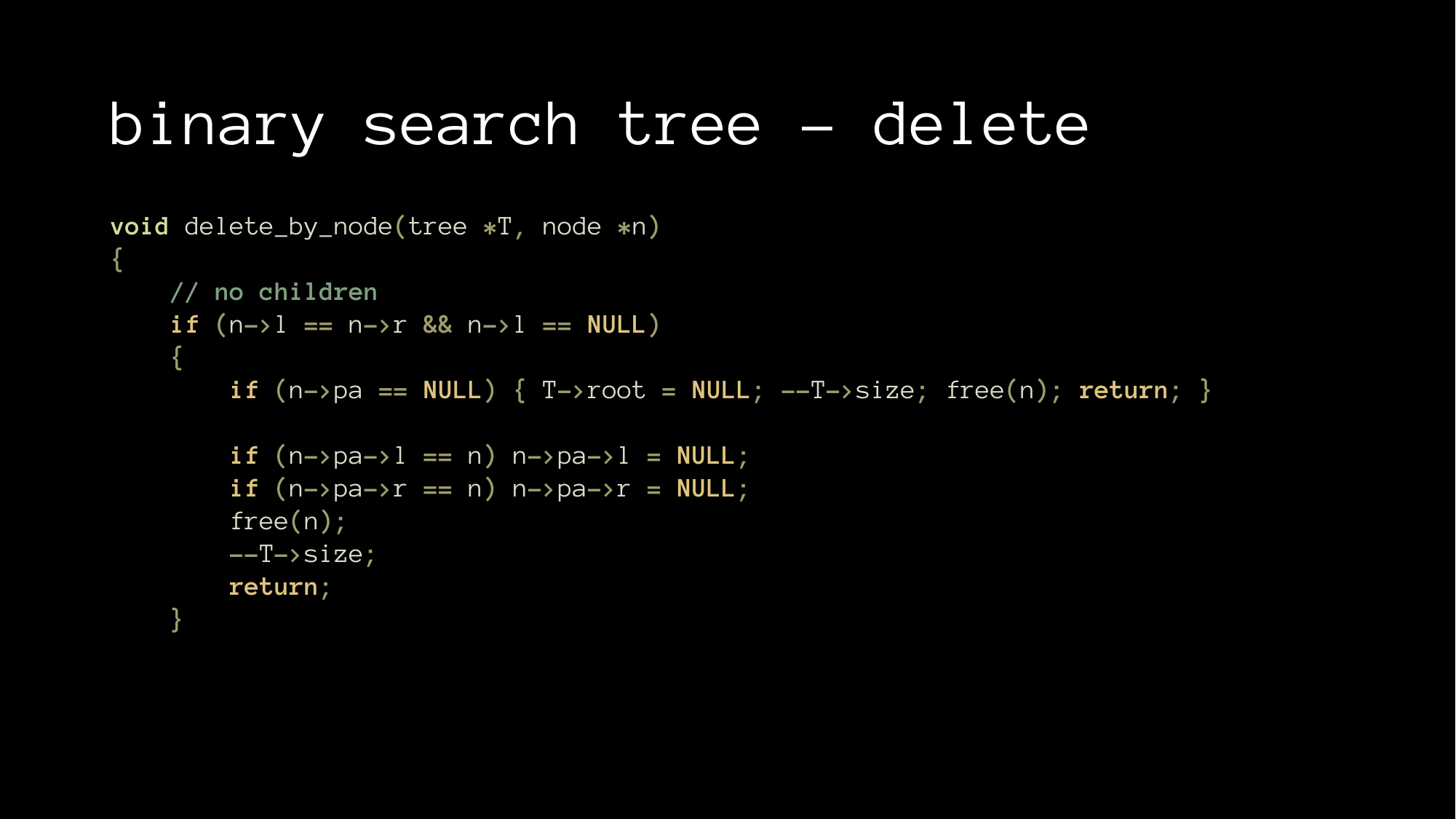

# binary search tree - delete
void delete_by_node(tree *T, node *n)
{
    // no children
    if (n->l == n->r && n->l == NULL)
    {
        if (n->pa == NULL) { T->root = NULL; --T->size; free(n); return; }

        if (n->pa->l == n) n->pa->l = NULL;
        if (n->pa->r == n) n->pa->r = NULL;
        free(n);
        --T->size;
        return;
    }